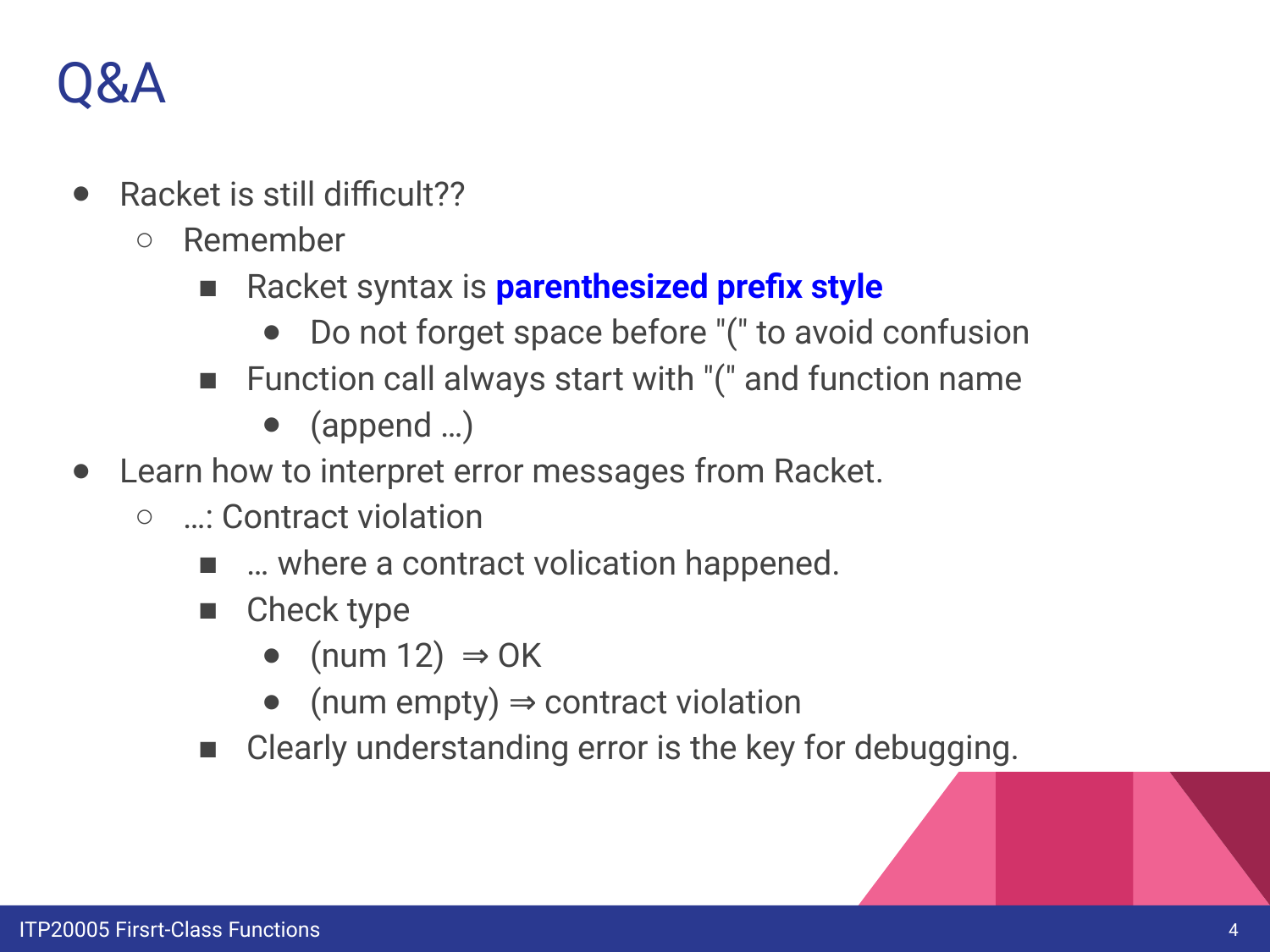

# Q&A
Racket is still difficult??
Remember
Racket syntax is parenthesized prefix style
Do not forget space before "(" to avoid confusion
Function call always start with "(" and function name
(append …)
Learn how to interpret error messages from Racket.
…: Contract violation
… where a contract volication happened.
Check type
(num 12)  ⇒ OK
(num empty) ⇒ contract violation
Clearly understanding error is the key for debugging.
4